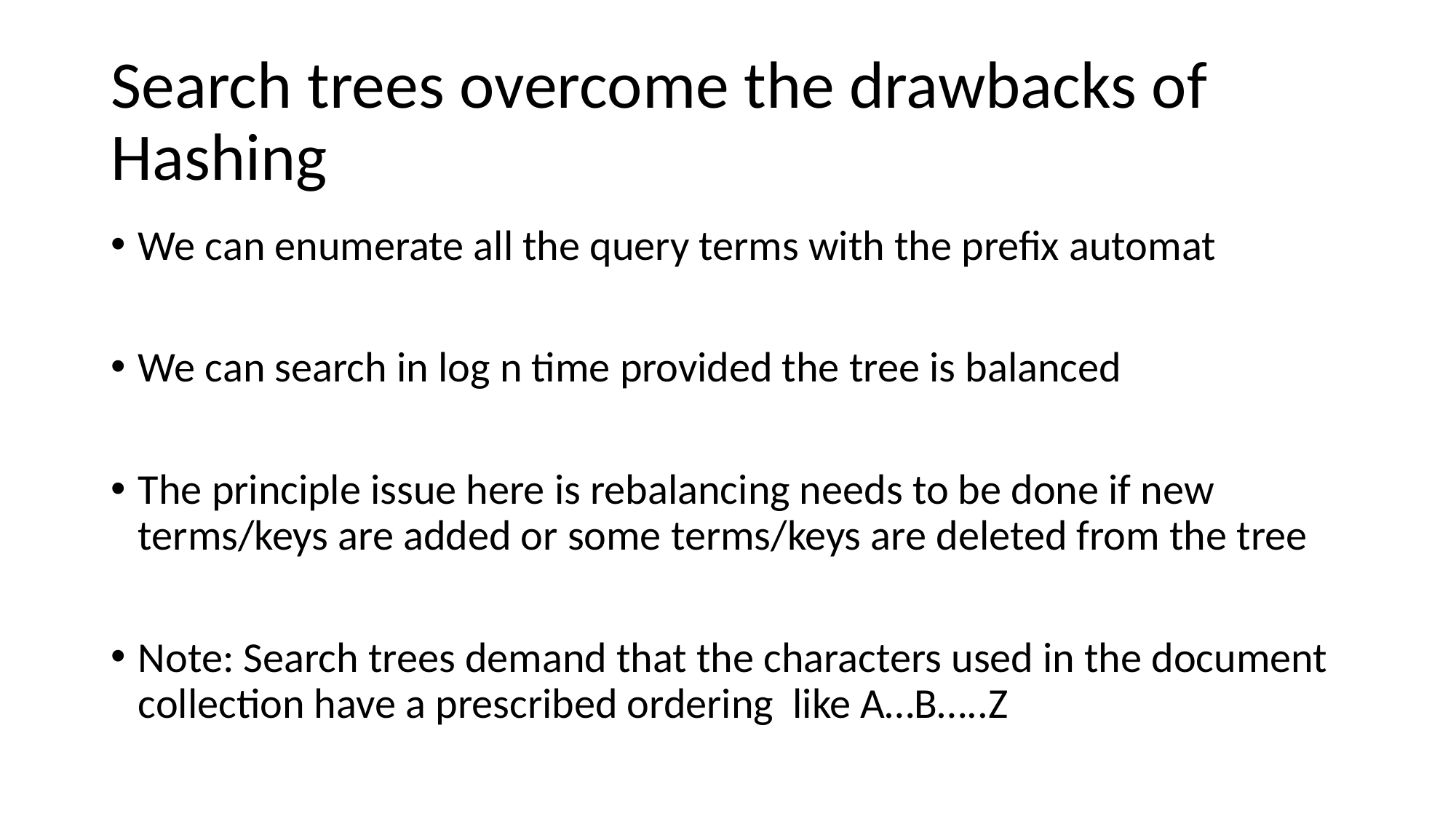

# Search trees overcome the drawbacks of Hashing
We can enumerate all the query terms with the prefix automat

We can search in log n time provided the tree is balanced

The principle issue here is rebalancing needs to be done if new terms/keys are added or some terms/keys are deleted from the tree

Note: Search trees demand that the characters used in the document collection have a prescribed ordering  like A…B…..Z